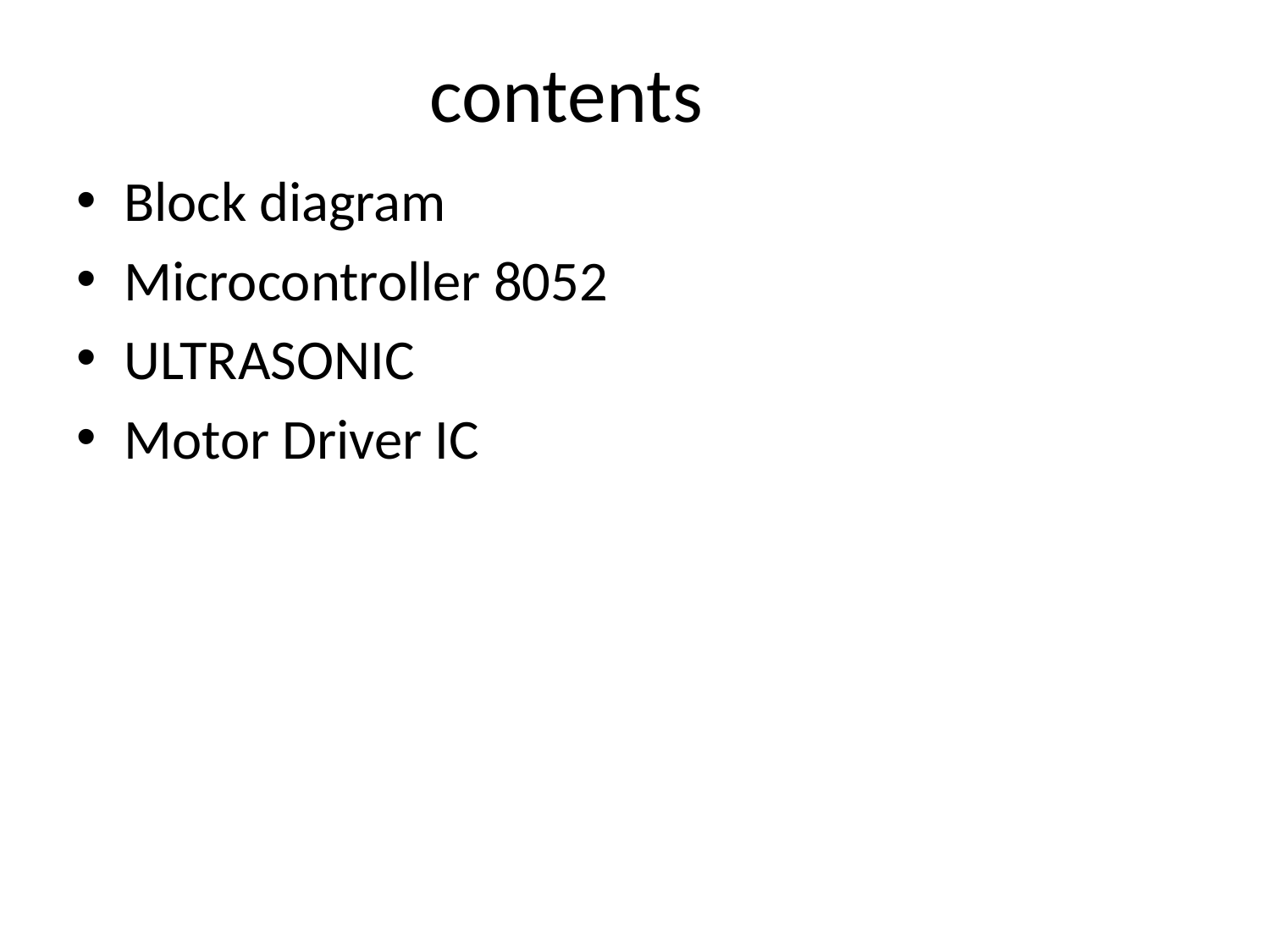

# contents
Block diagram
Microcontroller 8052
ULTRASONIC
Motor Driver IC